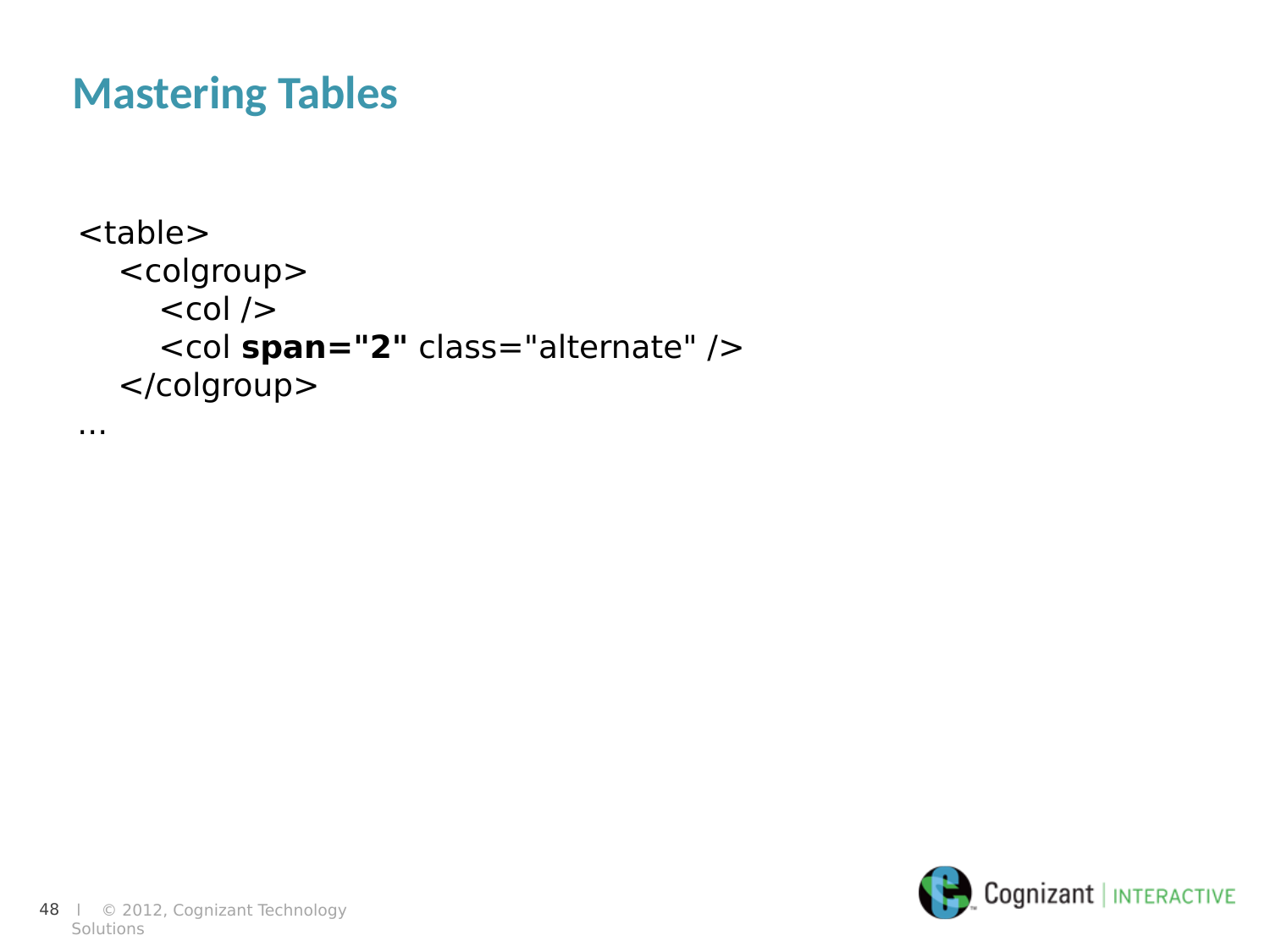

# Mastering Tables

<table>
    <colgroup>
        <col />
        <col span="2" class="alternate" />
    </colgroup>
...